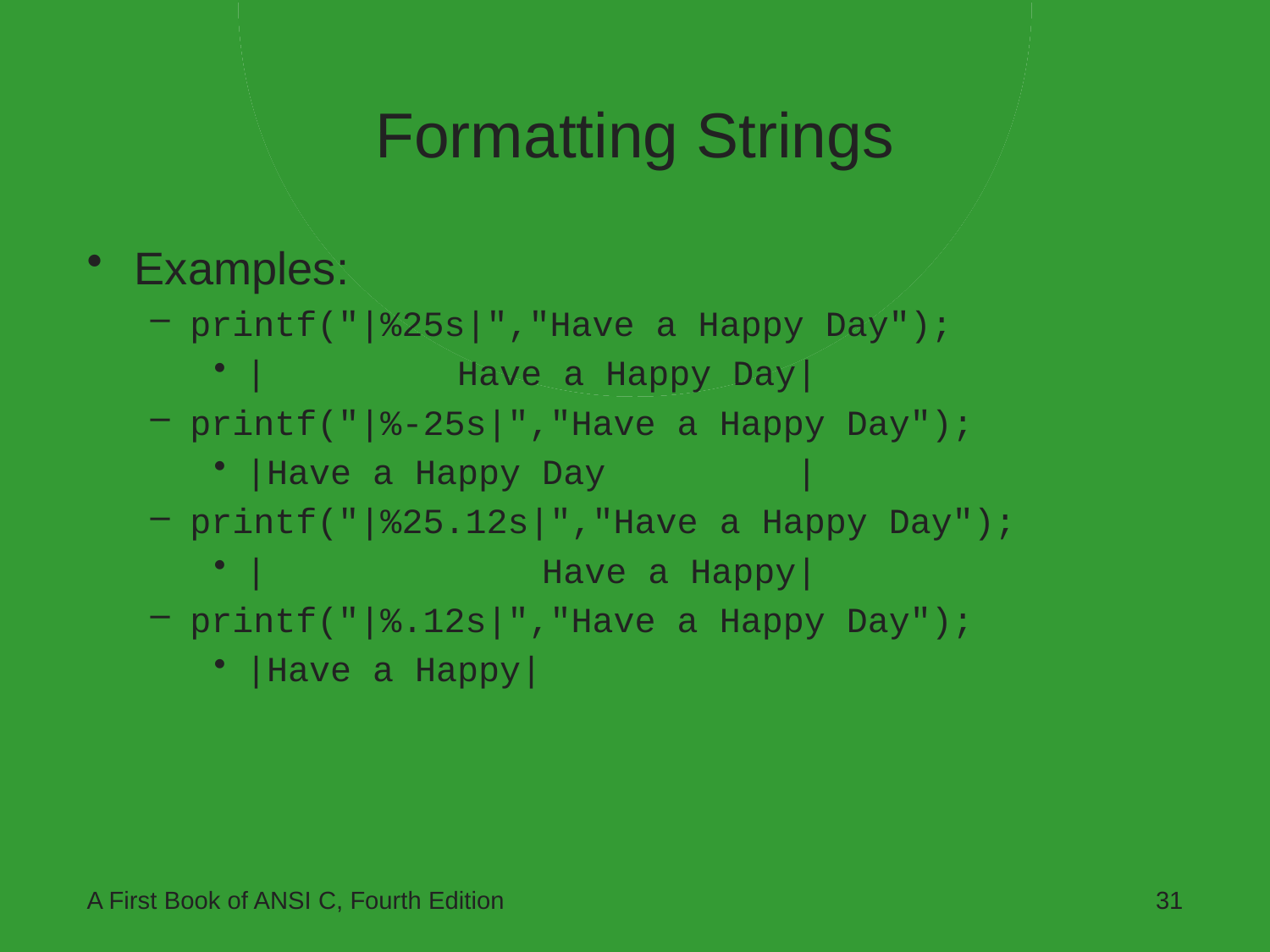

# Formatting Strings
Examples:
printf("|%25s|","Have a Happy Day");
|         Have a Happy Day|
printf("|%-25s|","Have a Happy Day");
|Have a Happy Day         |
printf("|%25.12s|","Have a Happy Day");
|             Have a Happy|
printf("|%.12s|","Have a Happy Day");
|Have a Happy|

A First Book of ANSI C, Fourth Edition
31